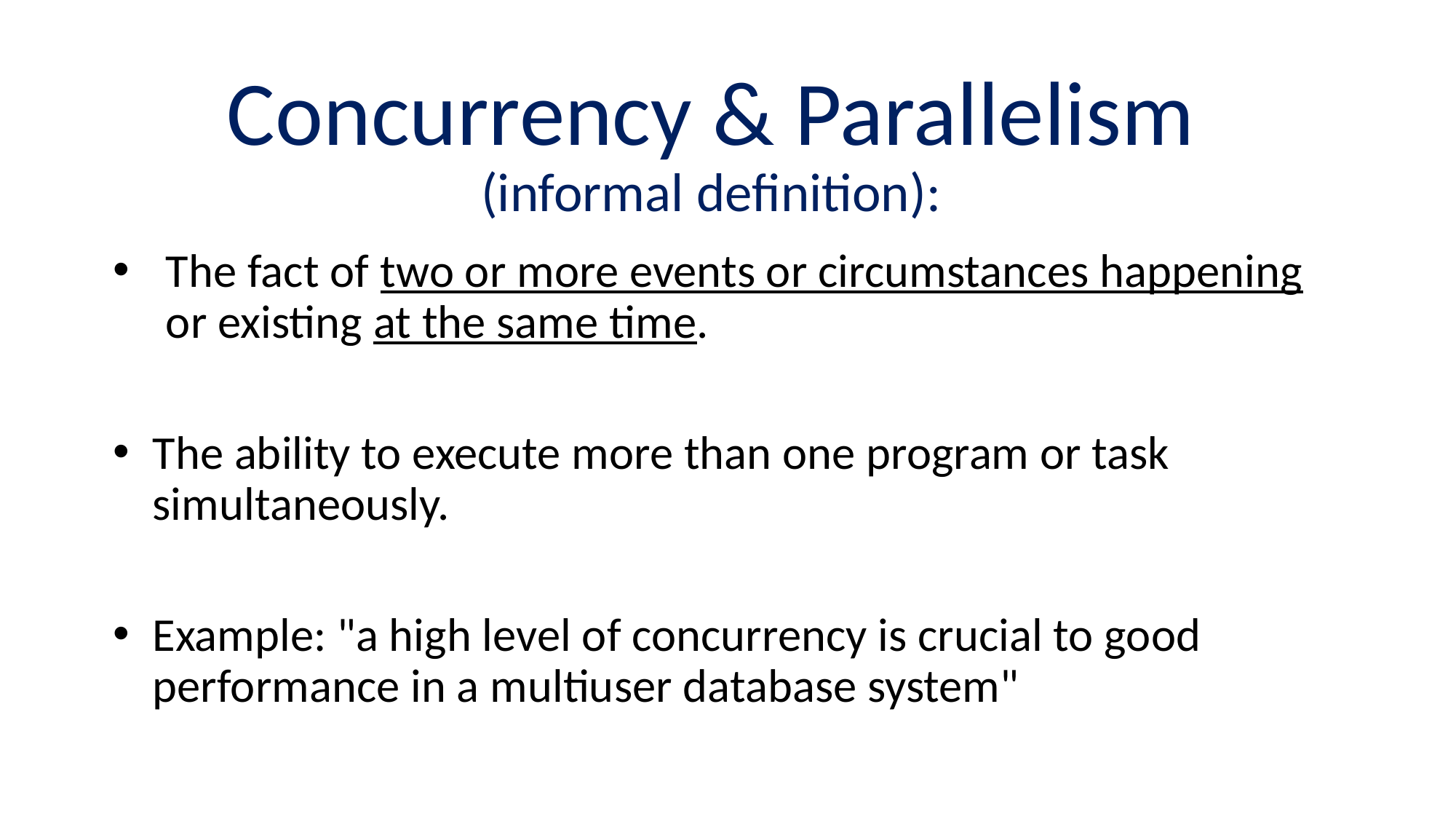

# Concurrency & Parallelism (informal definition):
The fact of two or more events or circumstances happening or existing at the same time.

The ability to execute more than one program or task simultaneously.

Example: "a high level of concurrency is crucial to good performance in a multiuser database system"